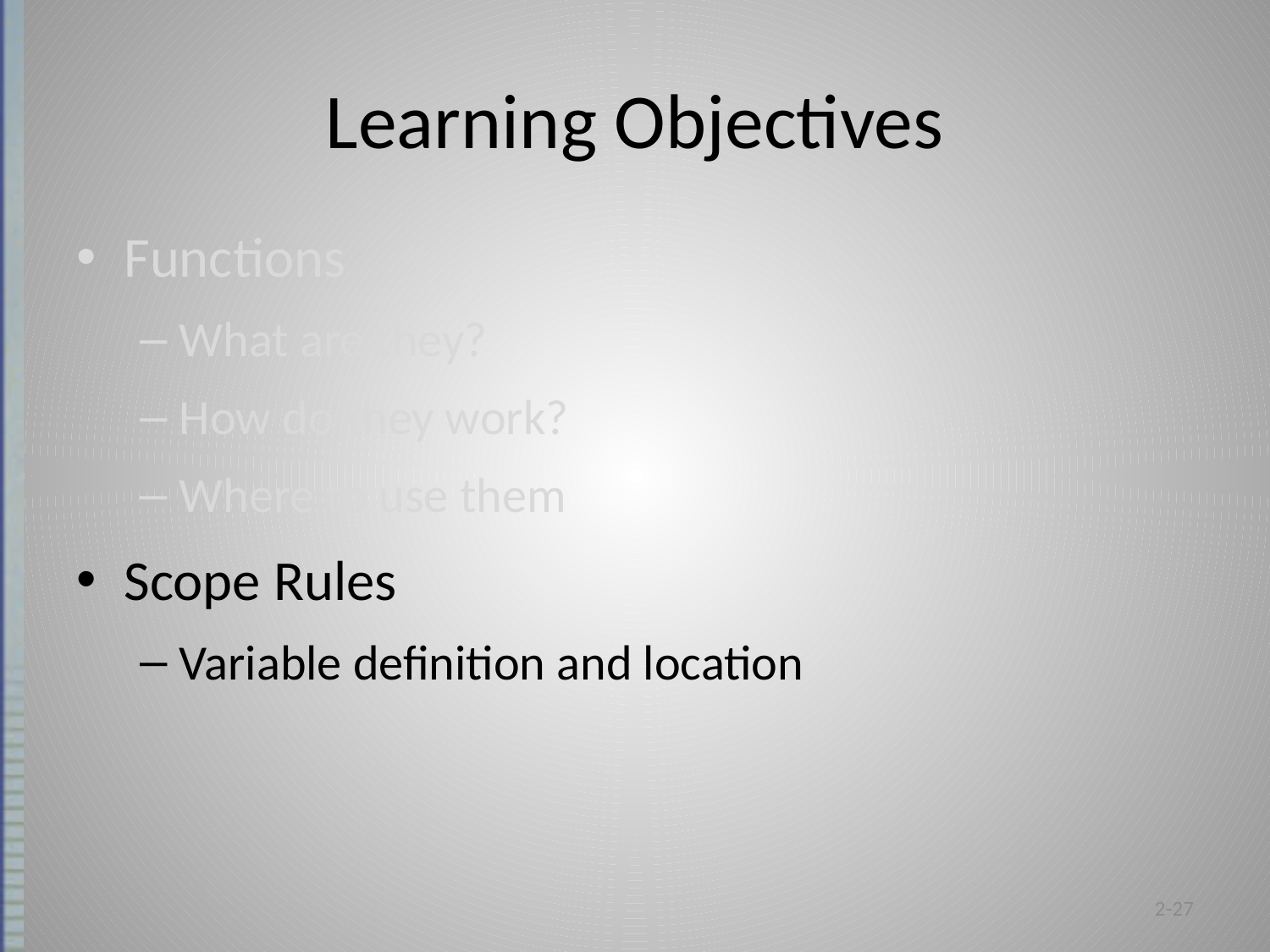

# Learning Objectives
Functions
What are they?
How do they work?
Where to use them
Scope Rules
Variable definition and location
2-27